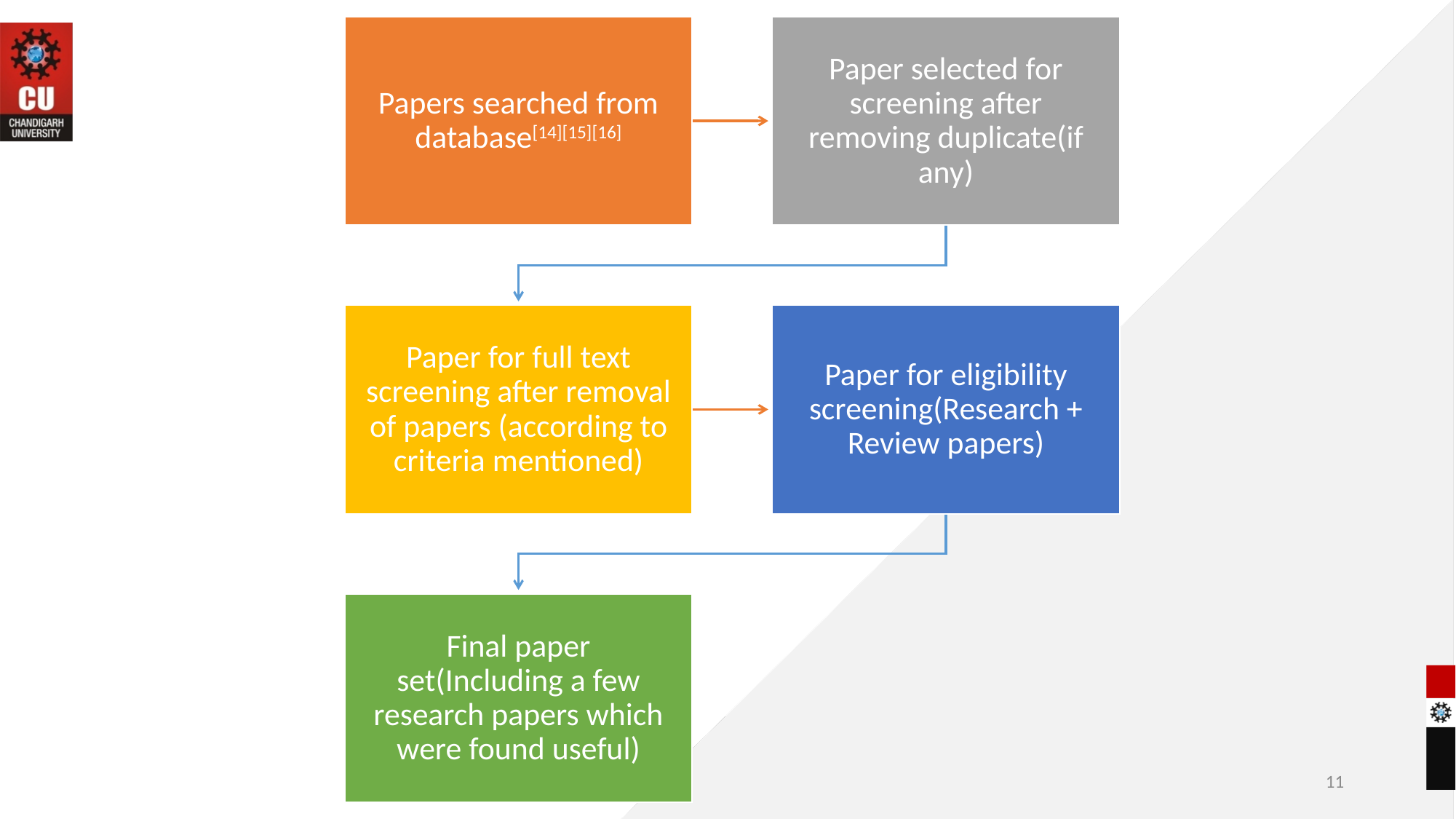

Papers searched from database[14][15][16]

Paper selected for screening after removing duplicate(if any)

Paper for full text screening after removal of papers (according to criteria mentioned)

Paper for eligibility screening(Research + Review papers)
Final paper set(Including a few research papers which were found useful)
11